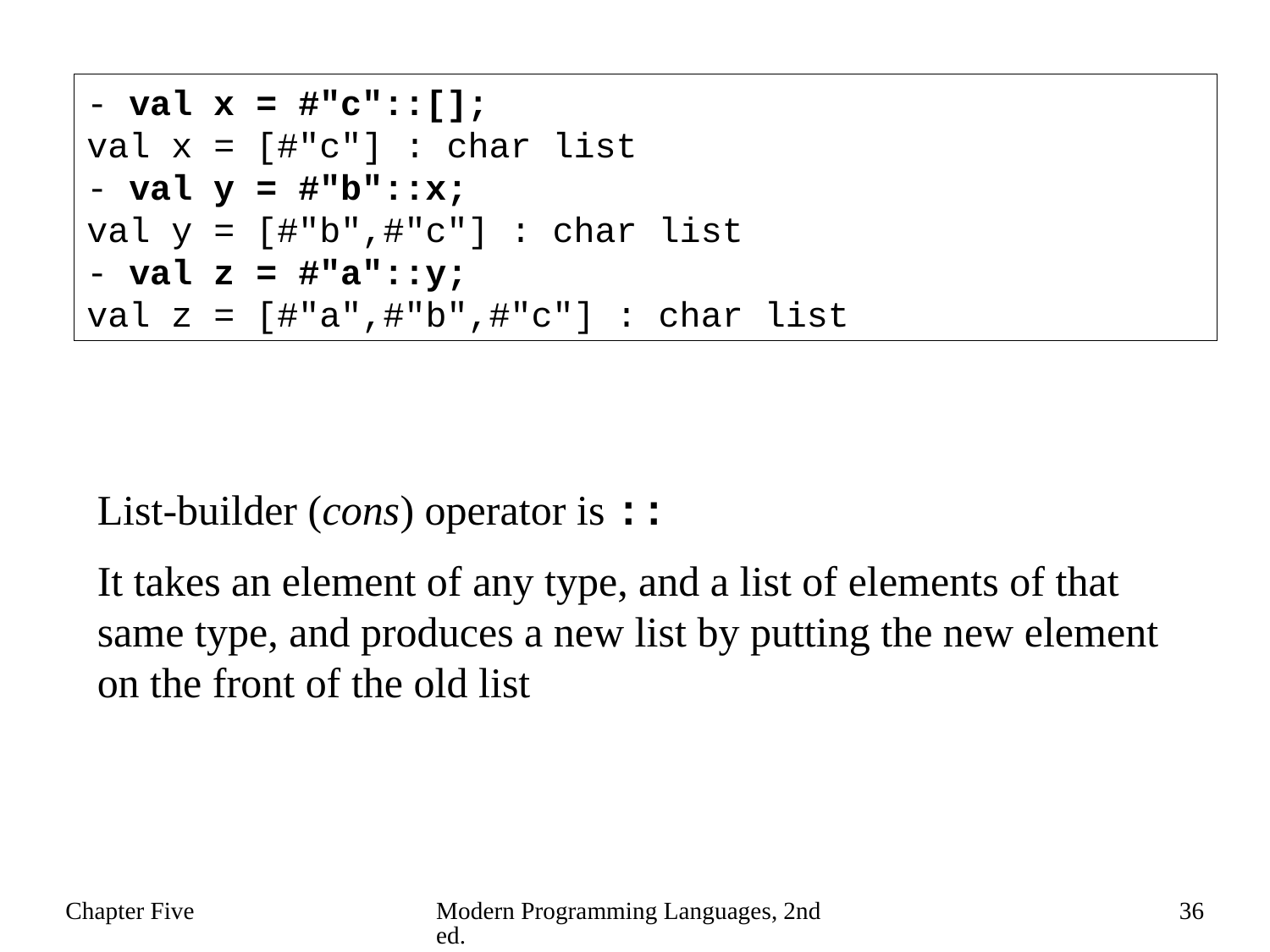

- val x = #"c"::[];
val x = [#"c"] : char list
- val y = #"b"::x;
val y = [#"b",#"c"] : char list
- val z = #"a"::y;
val z = [#"a",#"b",#"c"] : char list
List-builder (cons) operator is ::
It takes an element of any type, and a list of elements of that same type, and produces a new list by putting the new element on the front of the old list
Chapter Five
Modern Programming Languages, 2nd ed.
36